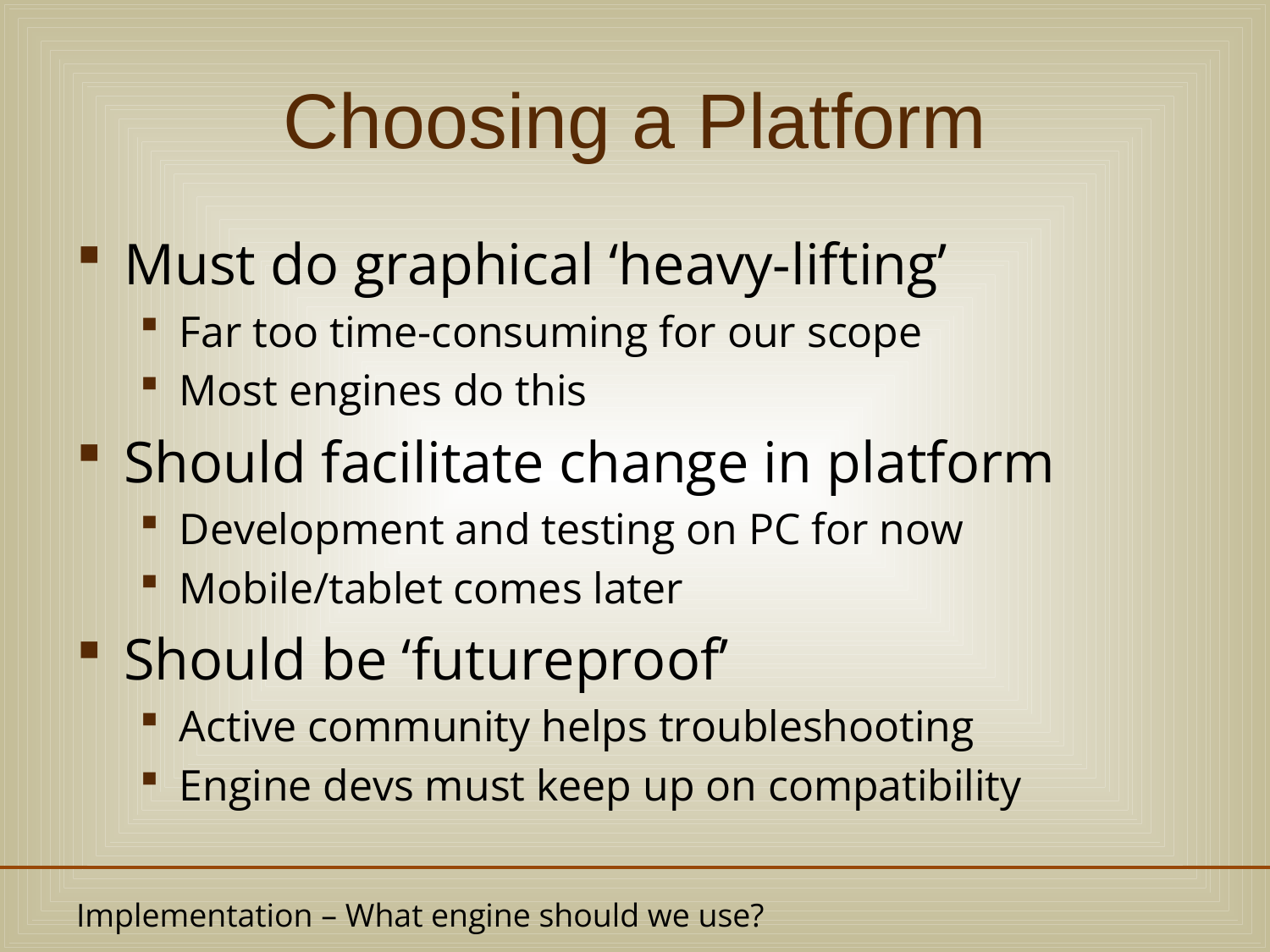

# Choosing a Platform
Must do graphical ‘heavy-lifting’
Far too time-consuming for our scope
Most engines do this
Should facilitate change in platform
Development and testing on PC for now
Mobile/tablet comes later
Should be ‘futureproof’
Active community helps troubleshooting
Engine devs must keep up on compatibility
Implementation – What engine should we use?